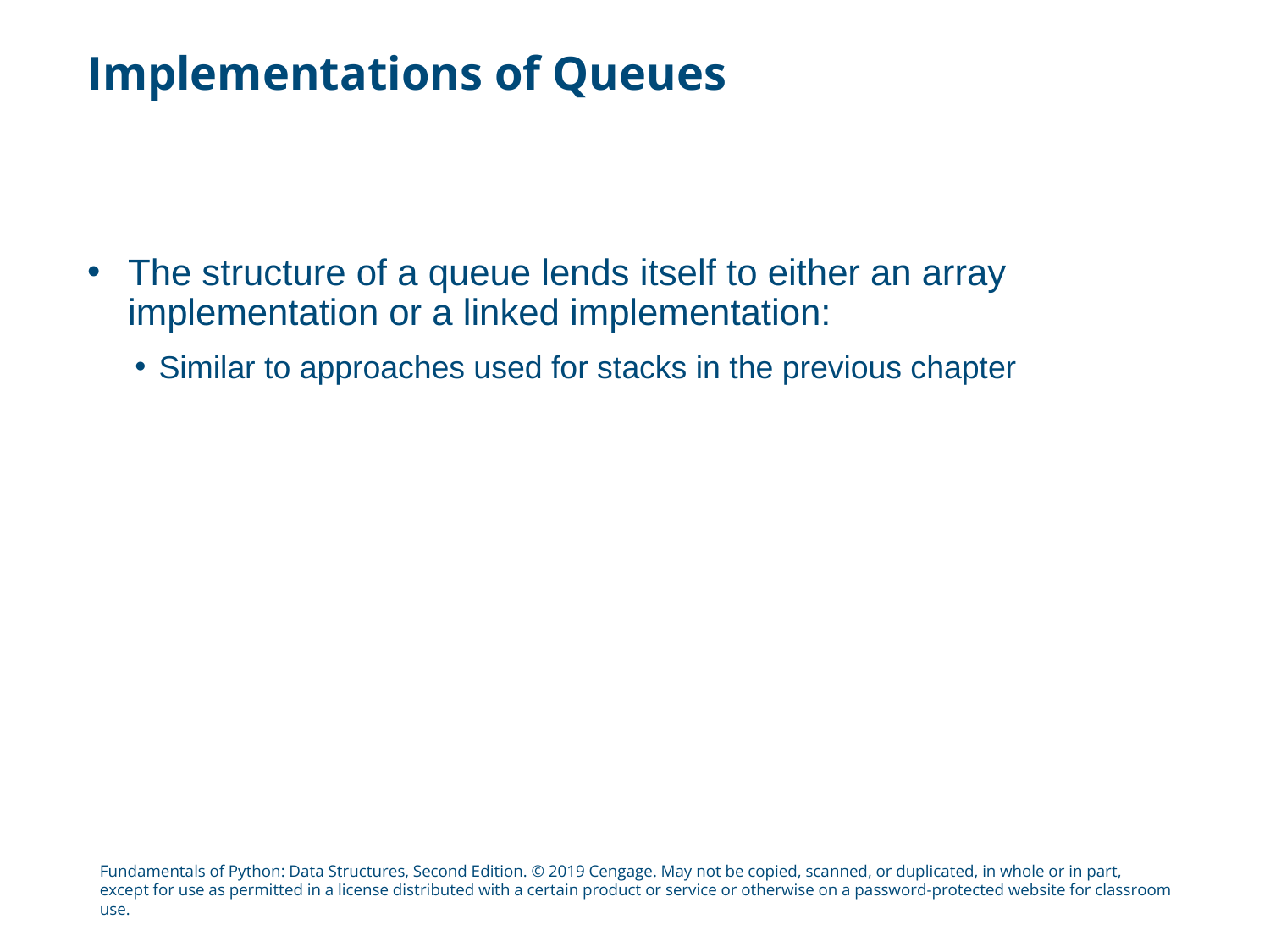

# Implementations of Queues
The structure of a queue lends itself to either an array implementation or a linked implementation:
Similar to approaches used for stacks in the previous chapter
Fundamentals of Python: Data Structures, Second Edition. © 2019 Cengage. May not be copied, scanned, or duplicated, in whole or in part, except for use as permitted in a license distributed with a certain product or service or otherwise on a password-protected website for classroom use.